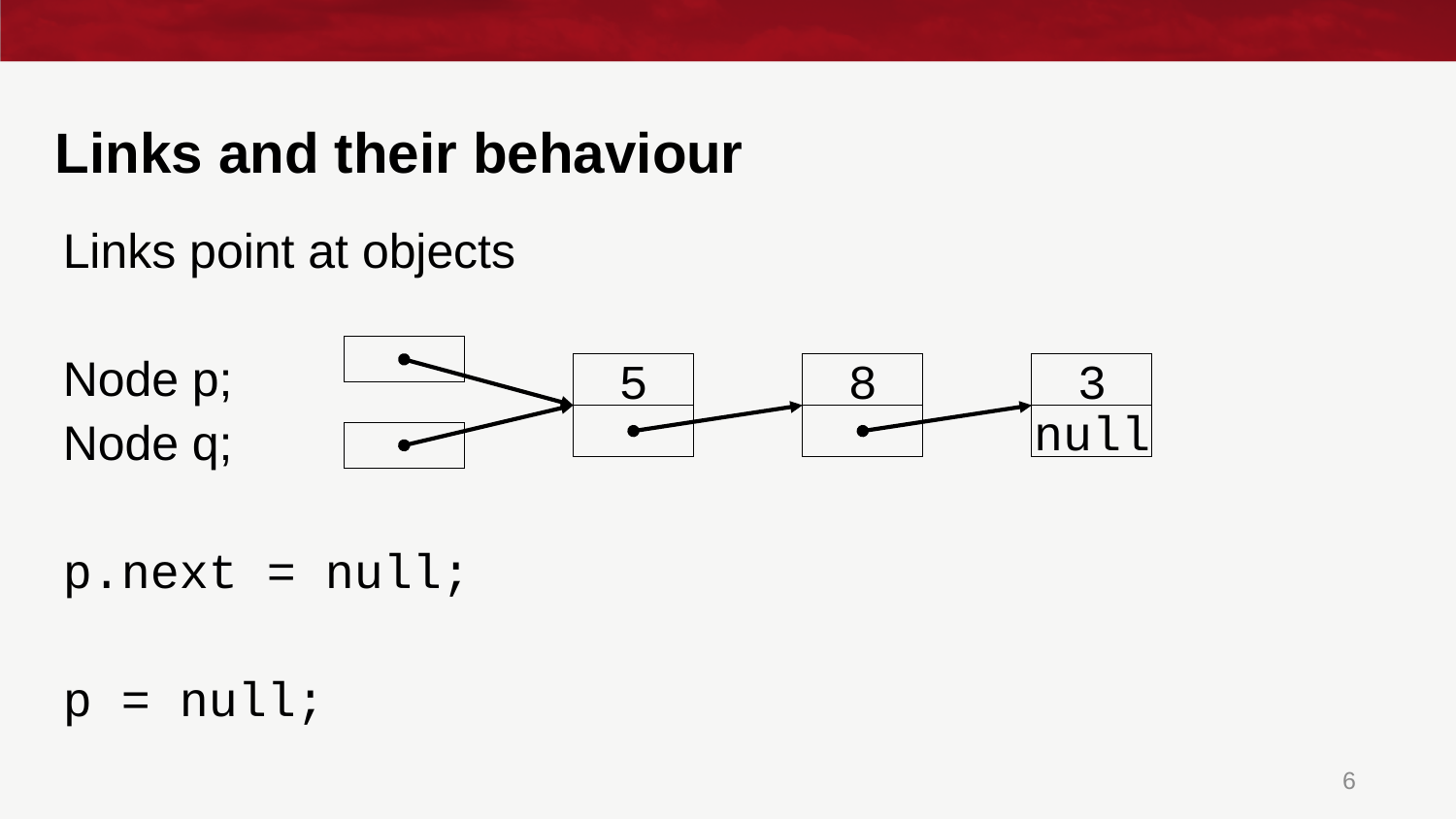

# Links and their behaviour
Links point at objects

Node p;
Node q;

p.next = null;

p = null;

5
8
3

null